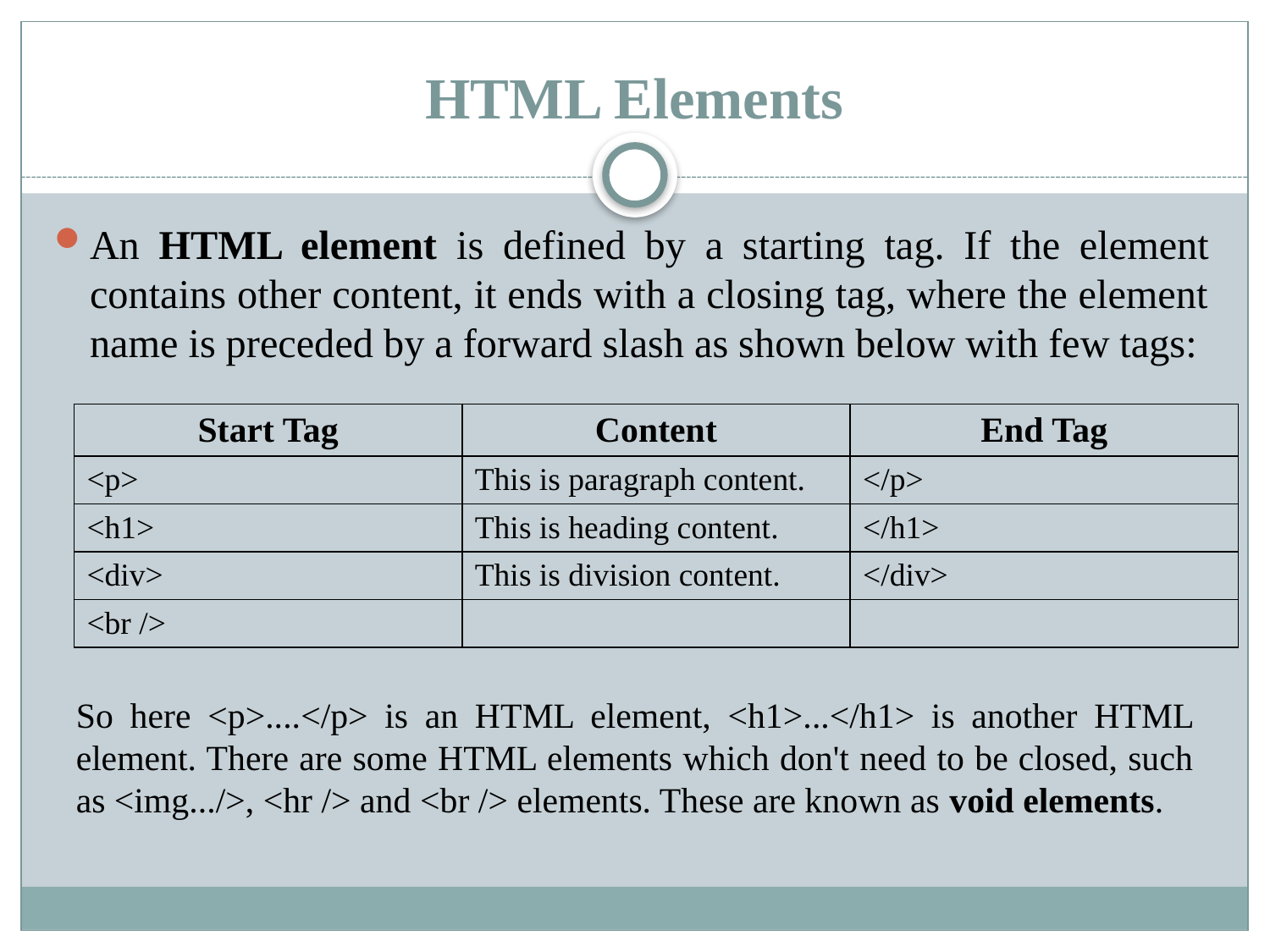

# HTML Elements
An HTML element is defined by a starting tag. If the element contains other content, it ends with a closing tag, where the element name is preceded by a forward slash as shown below with few tags:

| Start Tag | Content | End Tag |
| --- | --- | --- |
| <p> | This is paragraph content. | </p> |
| <h1> | This is heading content. | </h1> |
| <div> | This is division content. | </div> |
| <br /> |  |  |
So here <p>....</p> is an HTML element, <h1>...</h1> is another HTML element. There are some HTML elements which don't need to be closed, such as <img.../>, <hr /> and <br /> elements. These are known as void elements.